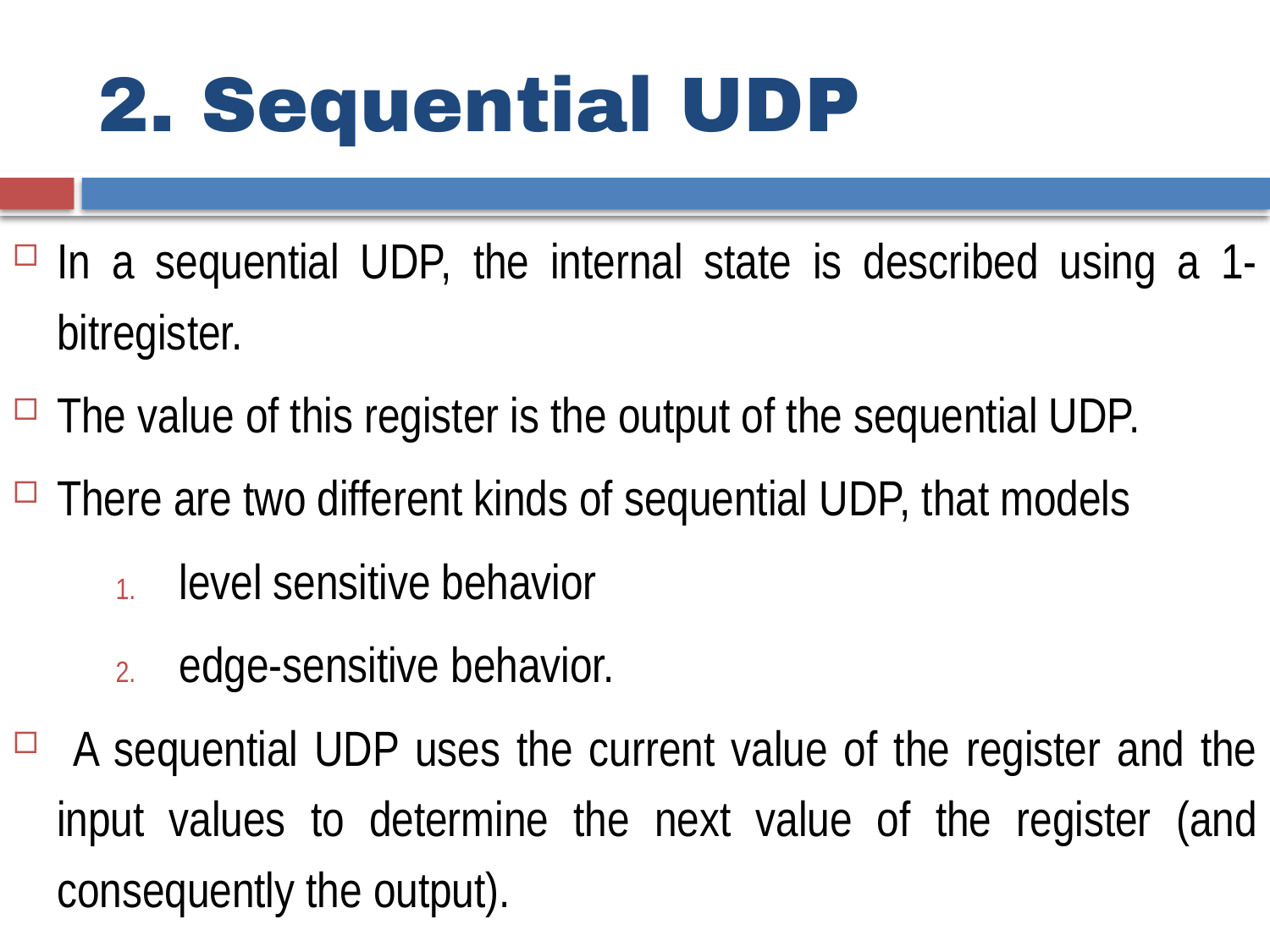

# 2. Sequential UDP
In a sequential UDP, the internal state is described using a 1-bitregister.
The value of this register is the output of the sequential UDP.
There are two different kinds of sequential UDP, that models
level sensitive behavior
edge-sensitive behavior.
 A sequential UDP uses the current value of the register and the input values to determine the next value of the register (and consequently the output).